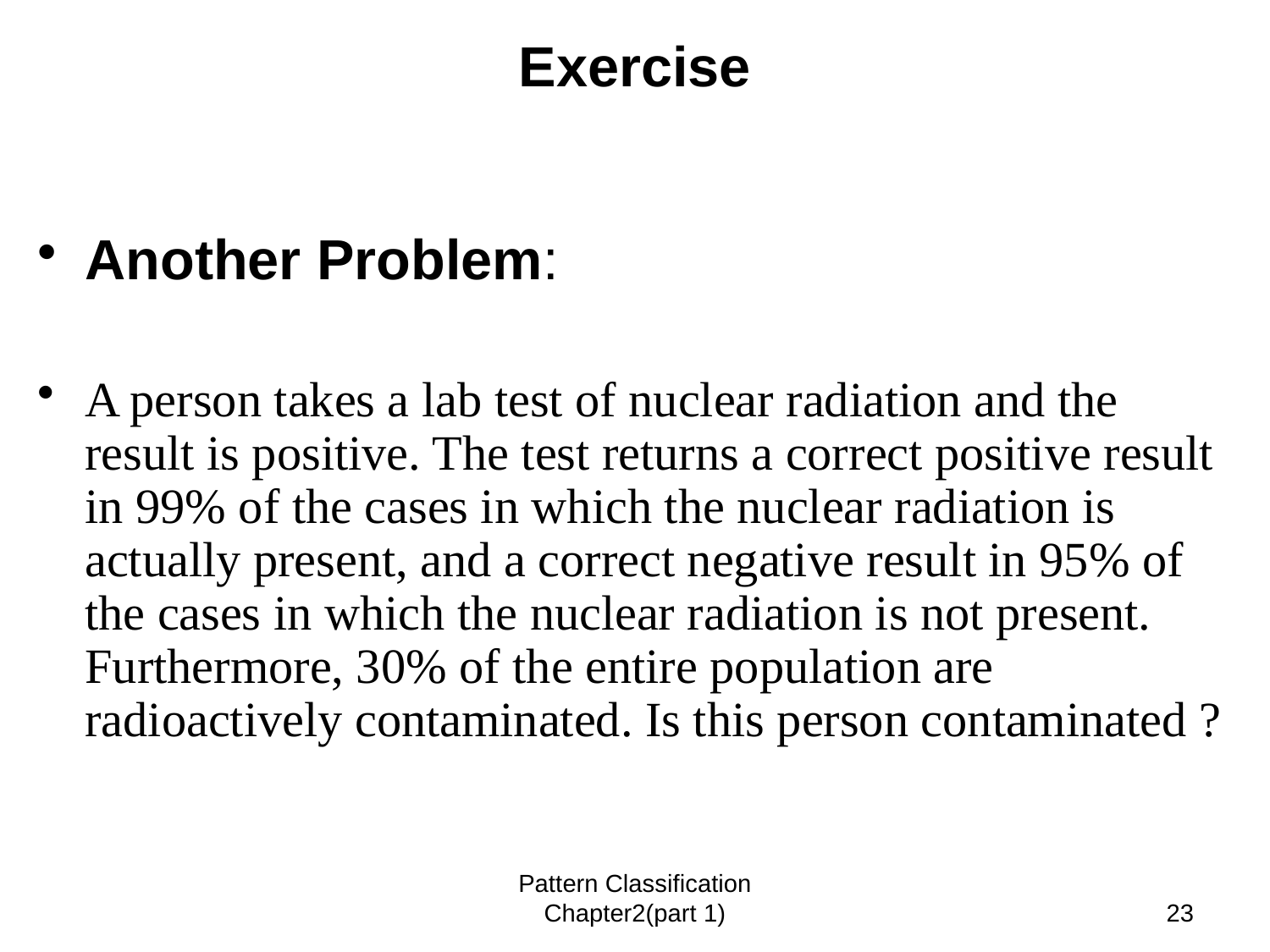

# Exercise

Another Problem:

A person takes a lab test of nuclear radiation and the result is positive. The test returns a correct positive result in 99% of the cases in which the nuclear radiation is actually present, and a correct negative result in 95% of the cases in which the nuclear radiation is not present. Furthermore, 30% of the entire population are radioactively contaminated. Is this person contaminated ?

Pattern Classification Chapter2(part 1)
23